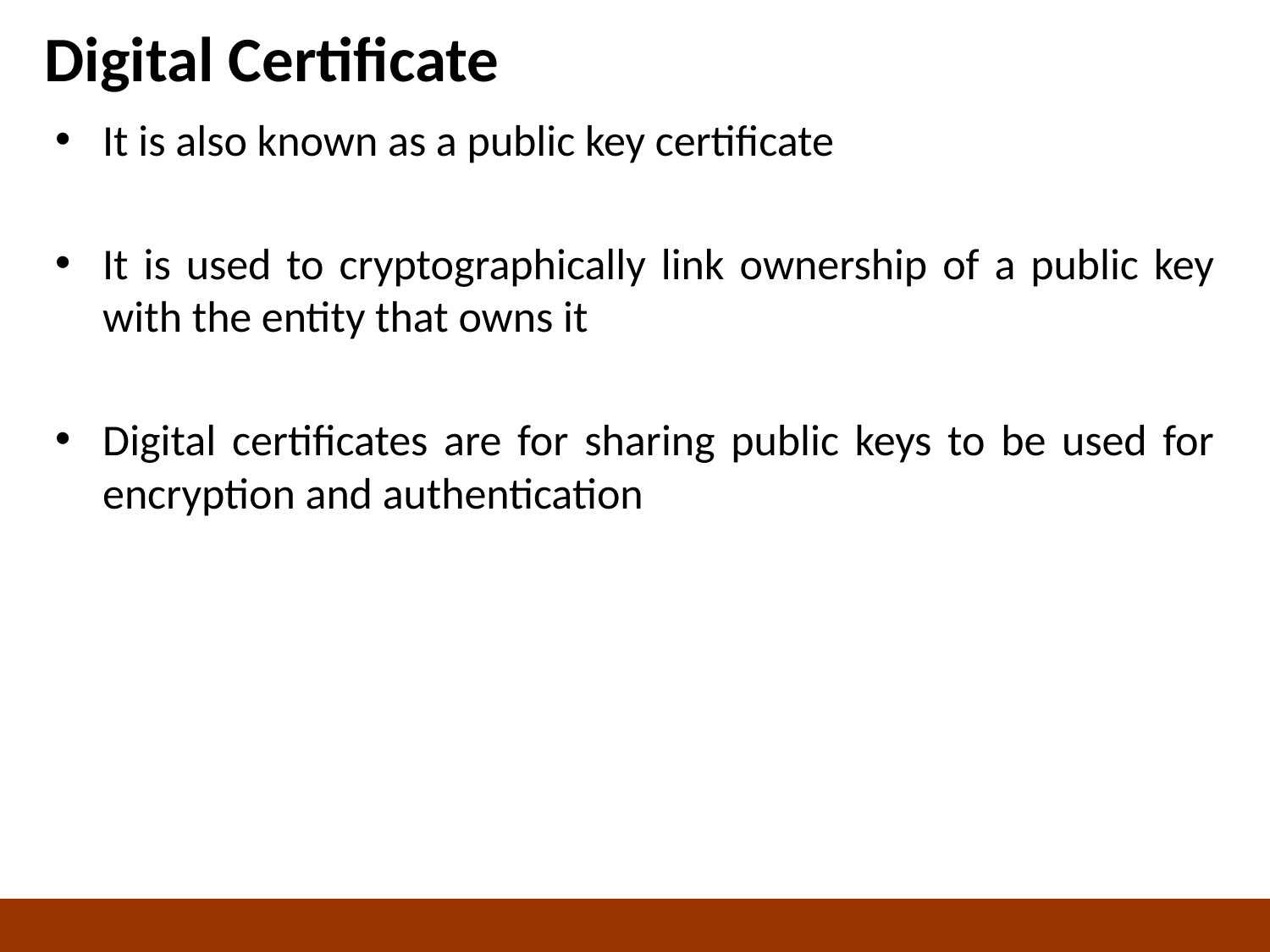

# Digital Certificate
It is also known as a public key certificate

It is used to cryptographically link ownership of a public key with the entity that owns it

Digital certificates are for sharing public keys to be used for encryption and authentication